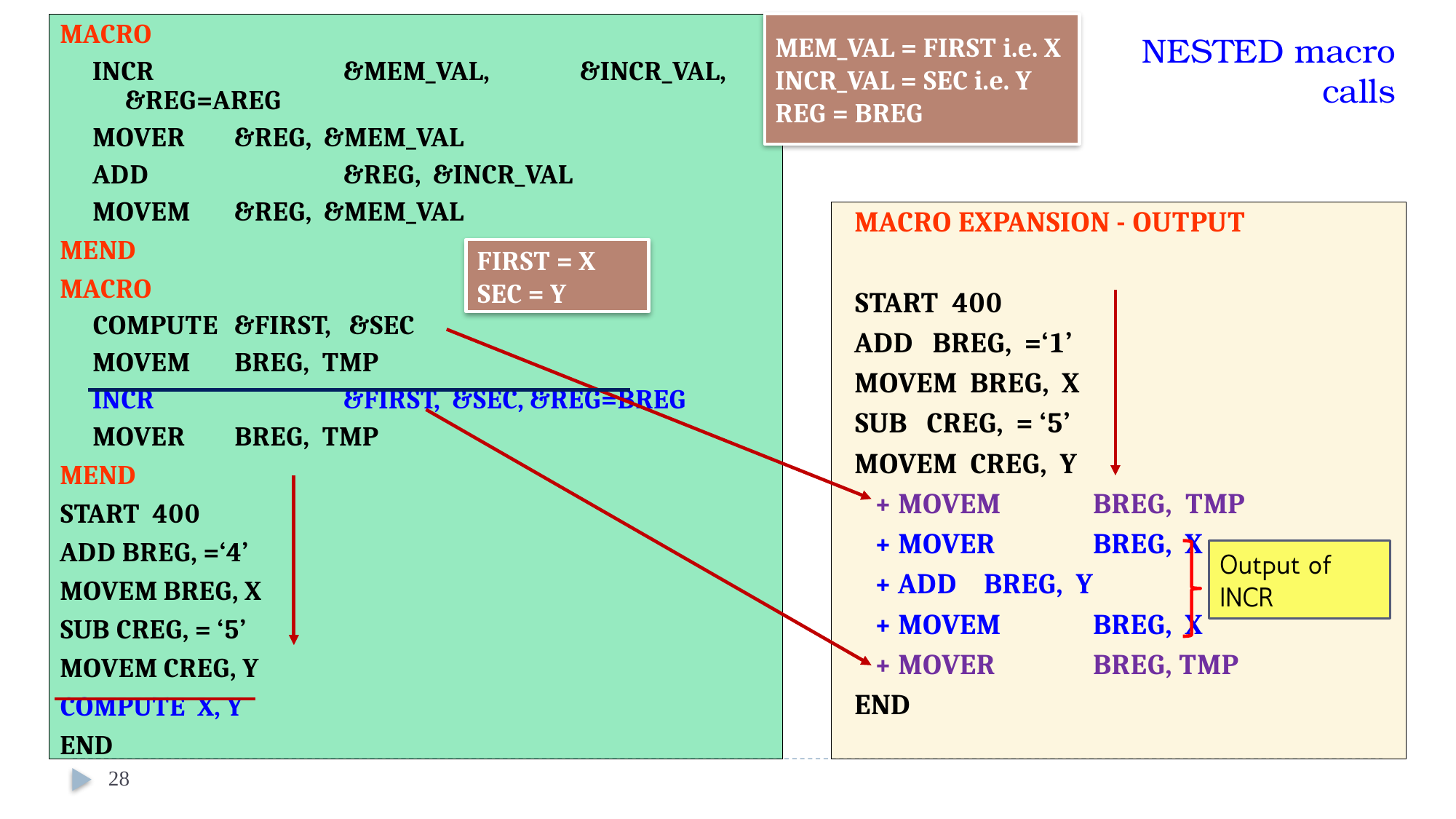

MEM_VAL = FIRST i.e. X
INCR_VAL = SEC i.e. Y
REG = BREG
NESTED macro calls
MACRO
INCR		&MEM_VAL,  &INCR_VAL,  &REG=AREG
MOVER	&REG,  &MEM_VAL
ADD		&REG,  &INCR_VAL
MOVEM	&REG,  &MEM_VAL
MEND
MACRO
COMPUTE	&FIRST,   &SEC
MOVEM	BREG,  TMP
INCR		&FIRST,  &SEC, &REG=BREG
MOVER	BREG,  TMP
MEND
START  400
ADD BREG, =‘4’
MOVEM BREG, X
SUB CREG, = ‘5’
MOVEM CREG, Y
COMPUTE  X, Y
END
  MACRO EXPANSION - OUTPUT

  START  400
  ADD   BREG,  =‘1’
  MOVEM  BREG,  X
  SUB   CREG,  = ‘5’
  MOVEM  CREG,  Y
	+ MOVEM	BREG,  TMP
	+ MOVER	BREG,  X
	+ ADD	BREG,  Y
	+ MOVEM	BREG,  X
	+ MOVER 	BREG, TMP
  END
FIRST = X
SEC = Y

Output of INCR
28